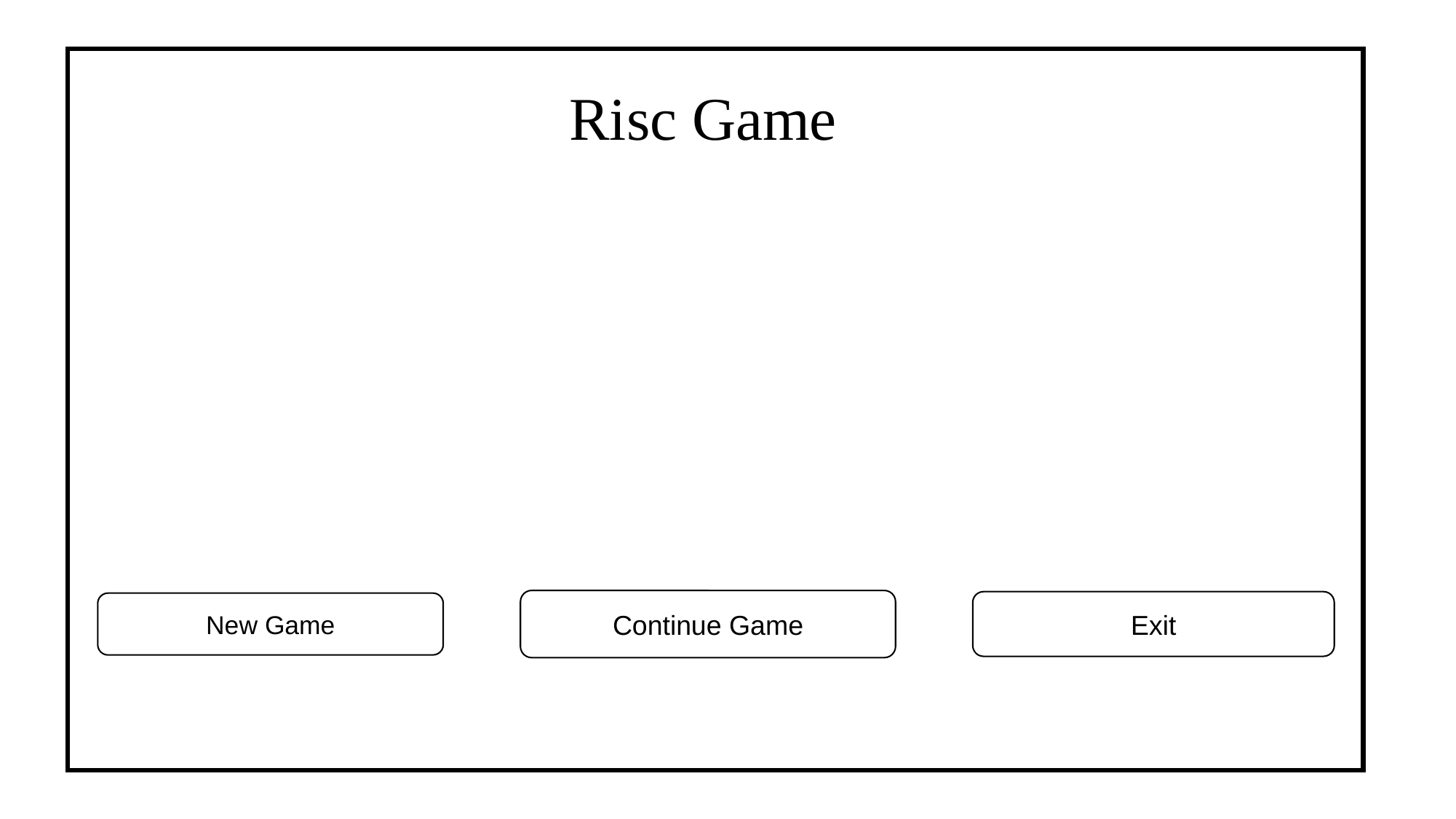

Risc Game

#

Continue Game

Exit

New Game